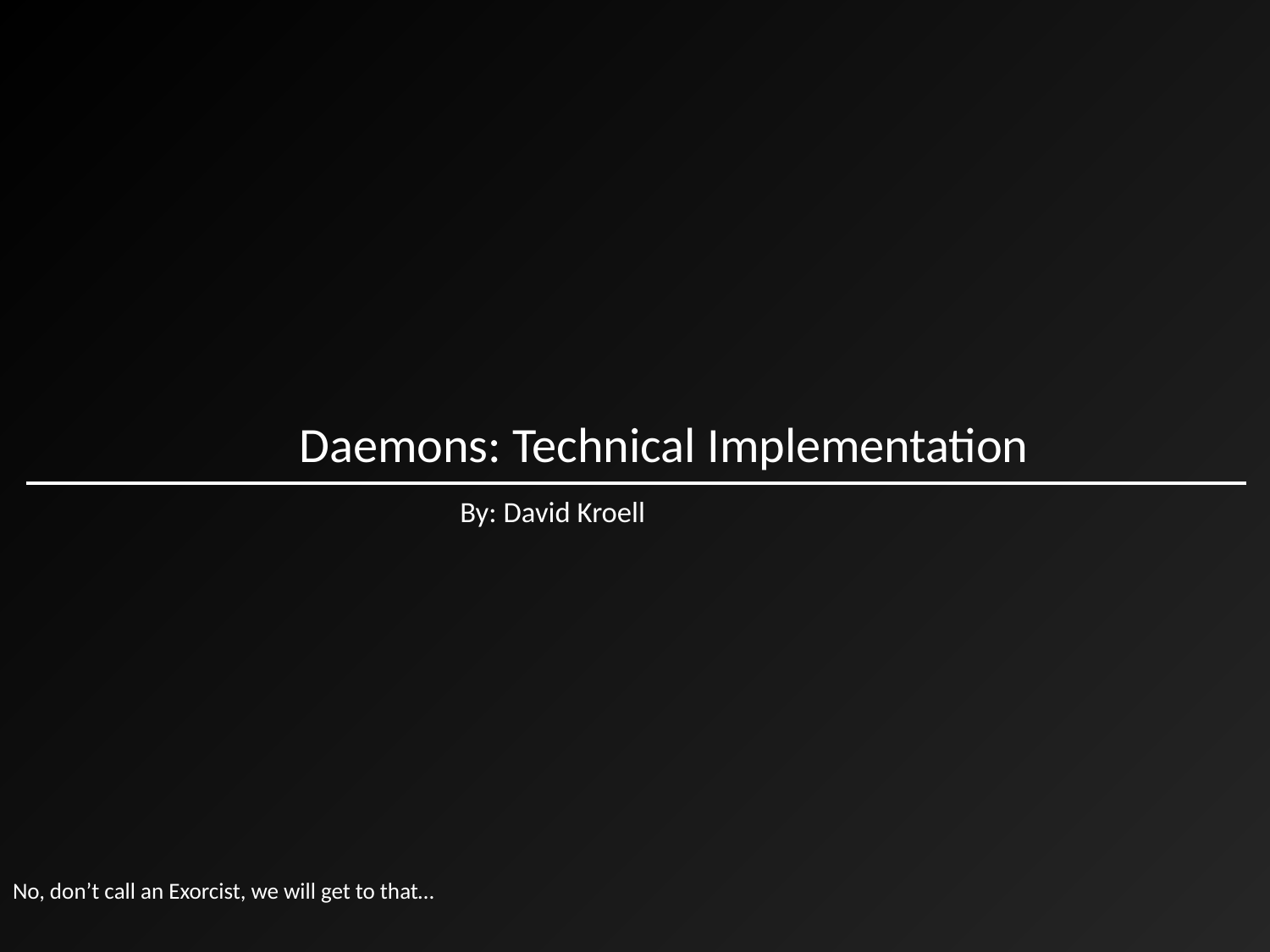

# Daemons: Technical Implementation
By: David Kroell

No, don’t call an Exorcist, we will get to that…